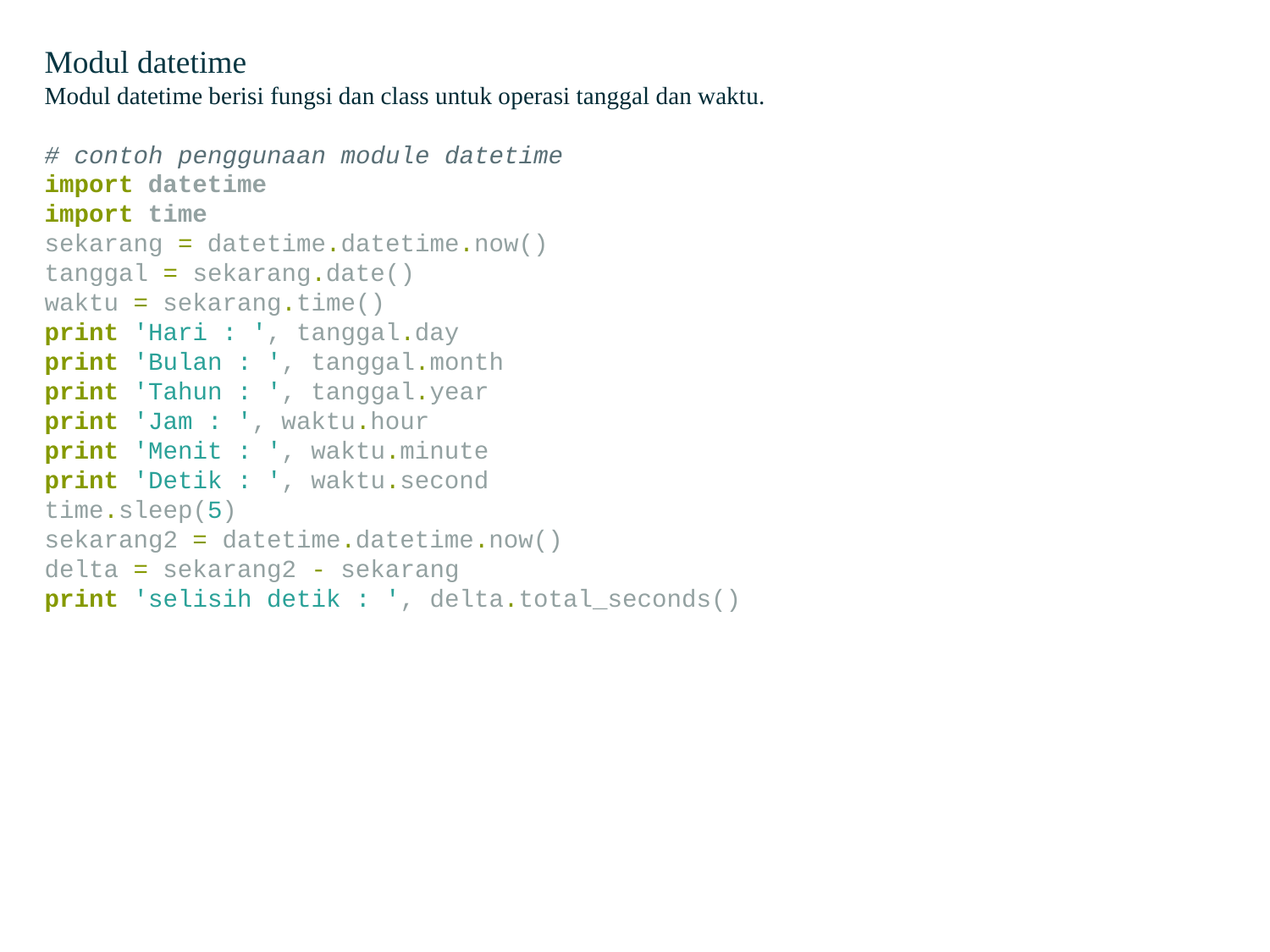

Modul datetime
Modul datetime berisi fungsi dan class untuk operasi tanggal dan waktu.

# contoh penggunaan module datetime
import datetime
import time
sekarang = datetime.datetime.now()
tanggal = sekarang.date()
waktu = sekarang.time()
print 'Hari : ', tanggal.day
print 'Bulan : ', tanggal.month
print 'Tahun : ', tanggal.year
print 'Jam : ', waktu.hour
print 'Menit : ', waktu.minute
print 'Detik : ', waktu.second
time.sleep(5)
sekarang2 = datetime.datetime.now()
delta = sekarang2 - sekarang
print 'selisih detik : ', delta.total_seconds()